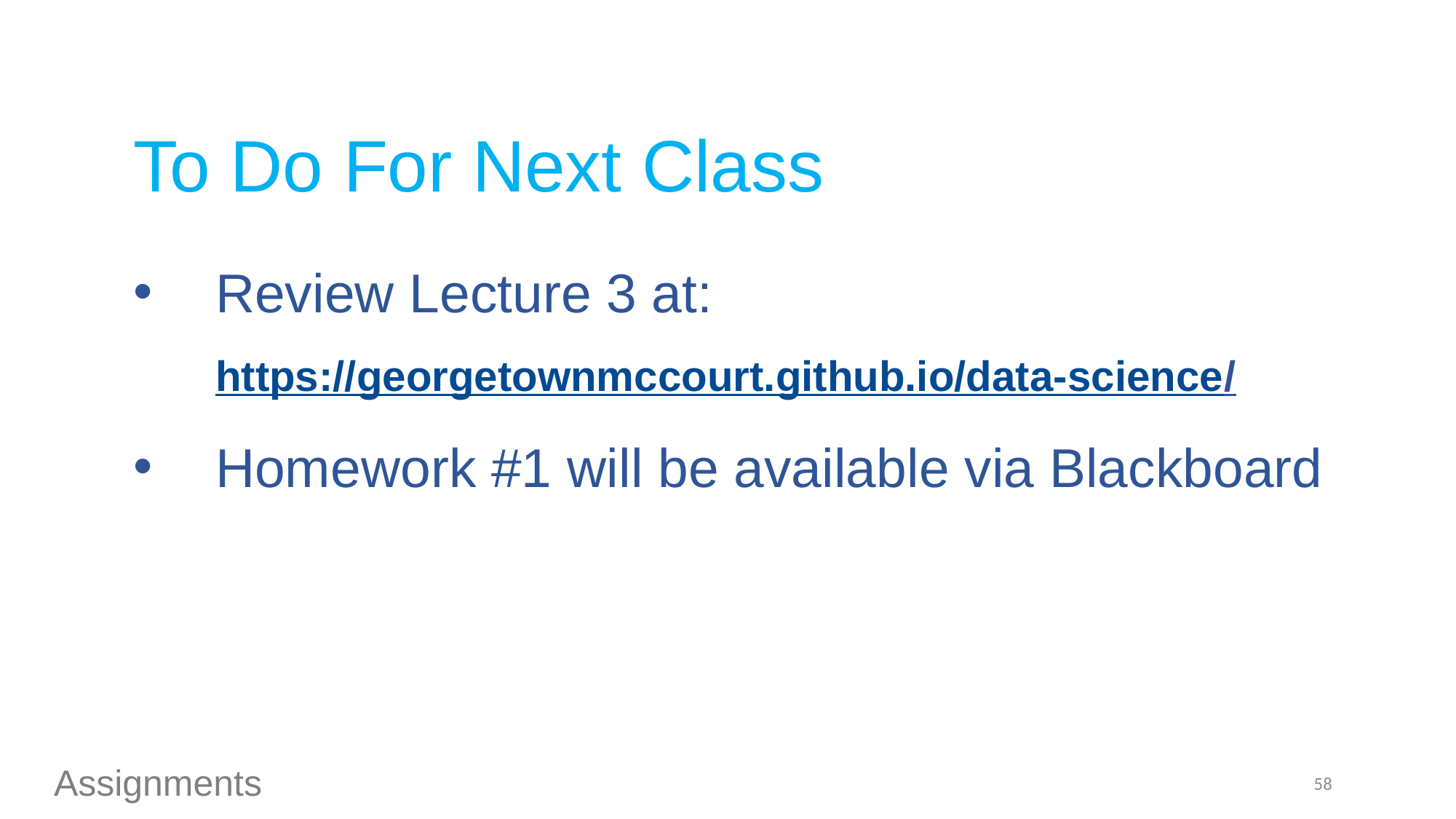

To Do For Next Class
Review Lecture 3 at: https://georgetownmccourt.github.io/data-science/
Homework #1 will be available via Blackboard
Assignments
58